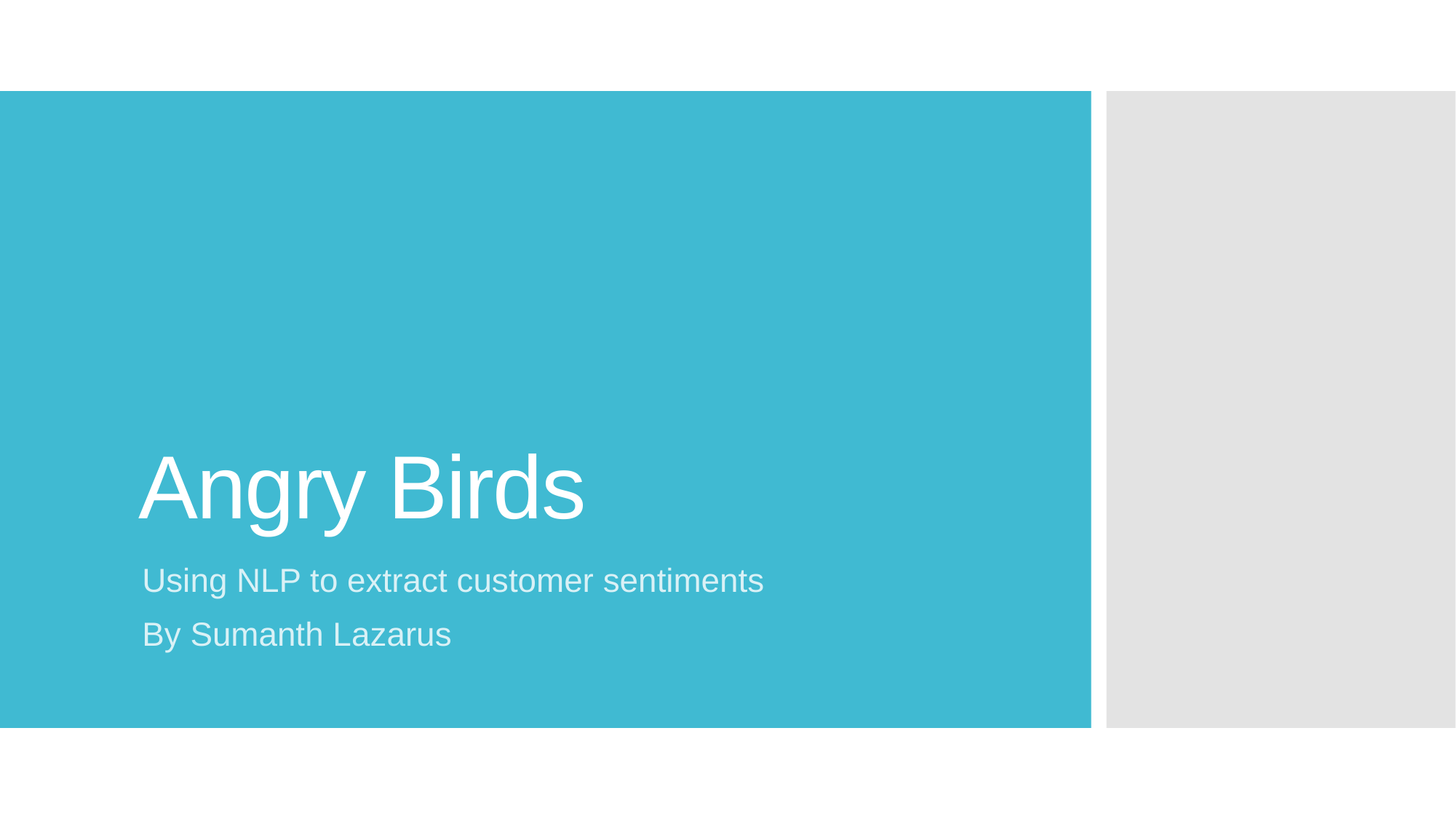

# Angry Birds
Using NLP to extract customer sentiments
By Sumanth Lazarus